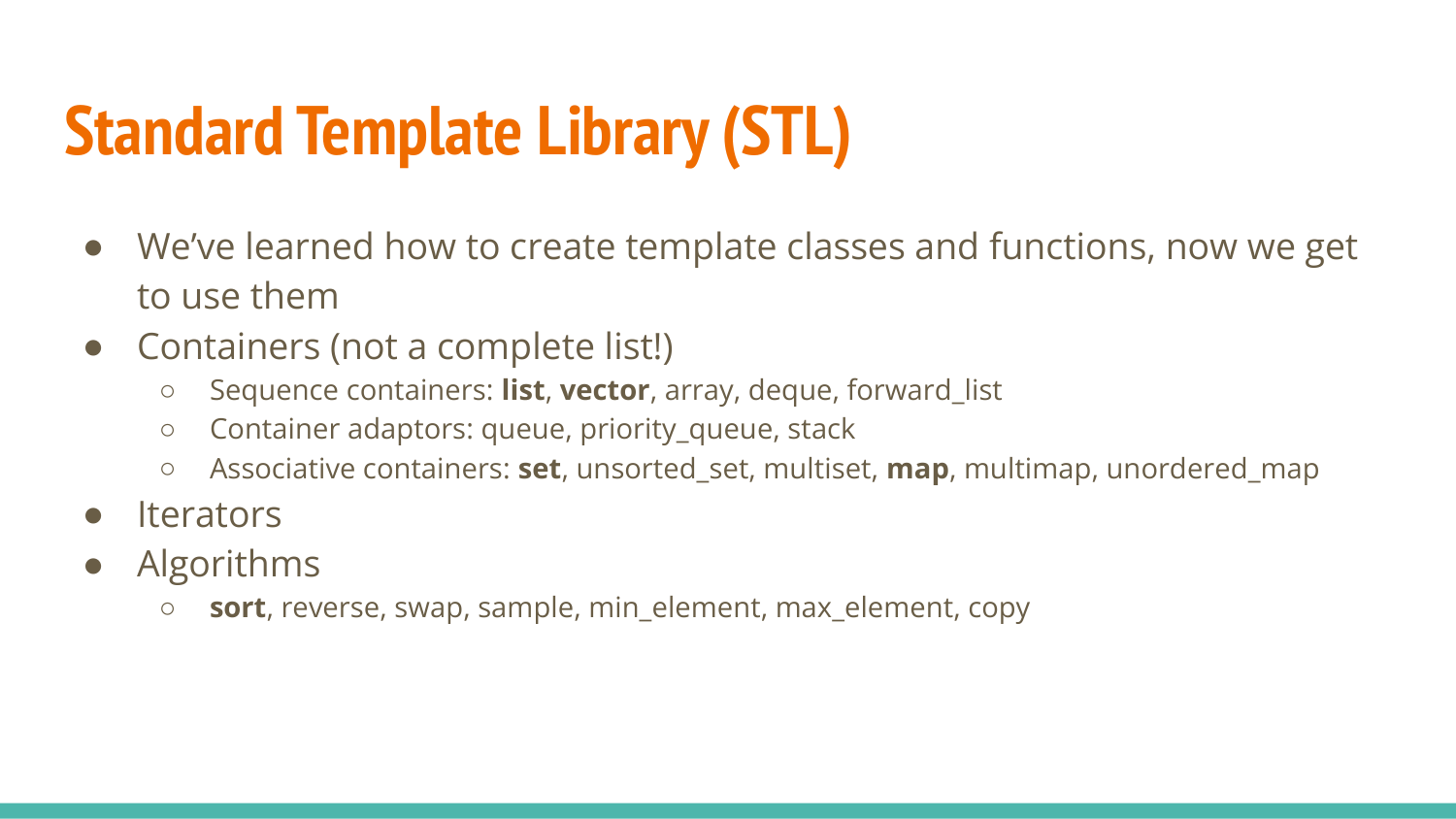

# Standard Template Library (STL)
We’ve learned how to create template classes and functions, now we get to use them
Containers (not a complete list!)
Sequence containers: list, vector, array, deque, forward_list
Container adaptors: queue, priority_queue, stack
Associative containers: set, unsorted_set, multiset, map, multimap, unordered_map
Iterators
Algorithms
sort, reverse, swap, sample, min_element, max_element, copy